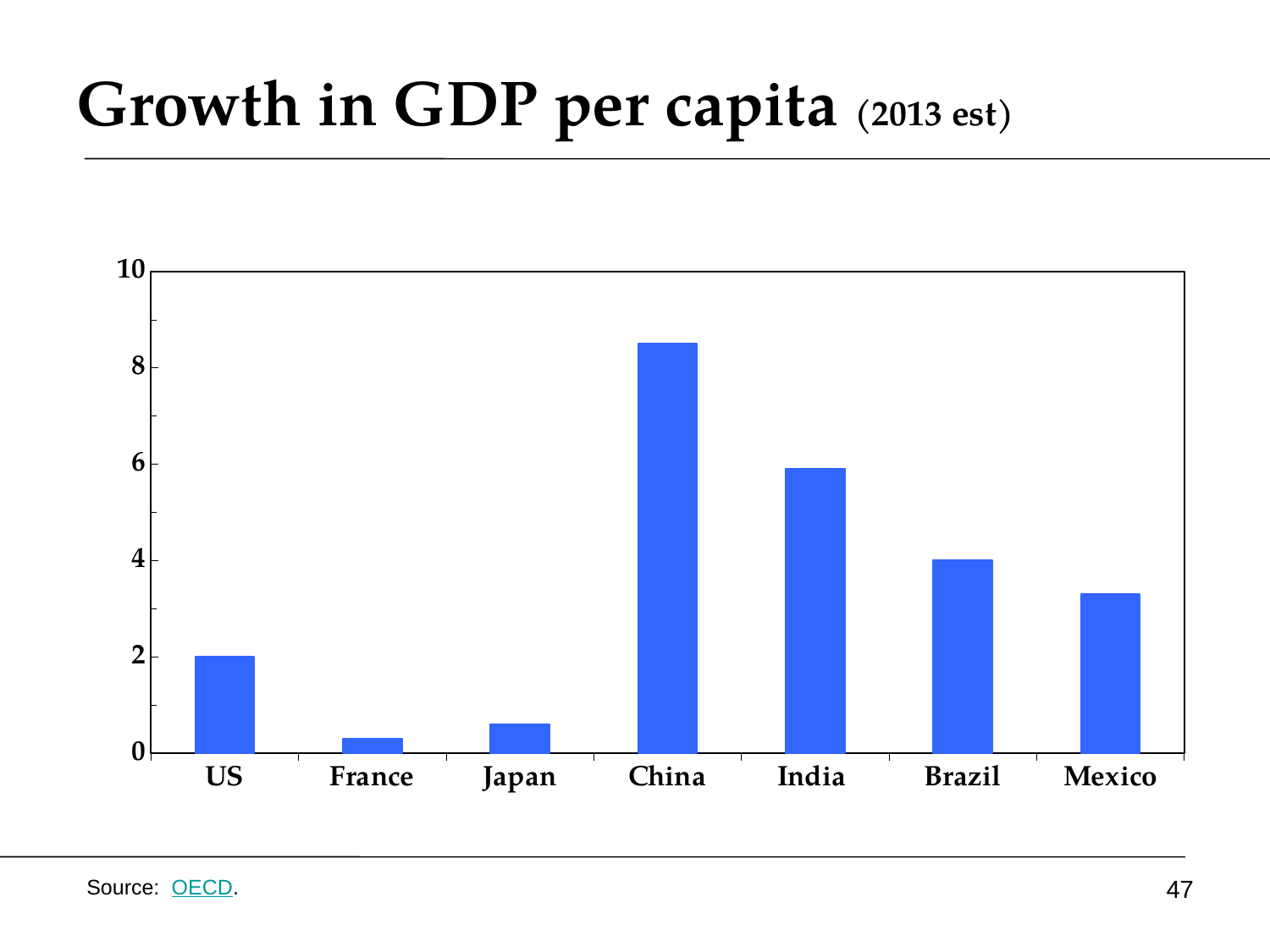

# Growth in GDP per capita (2013 est)

### Chart

| Category | g |
|---|---|
| US | 2.0 |
| France | 0.3000000000000003 |
| Japan | 0.6000000000000006 |
| China | 8.5 |
| India  | 5.9 |
| Brazil | 4.0 |
| Mexico | 3.3 |
47
Source:  OECD.